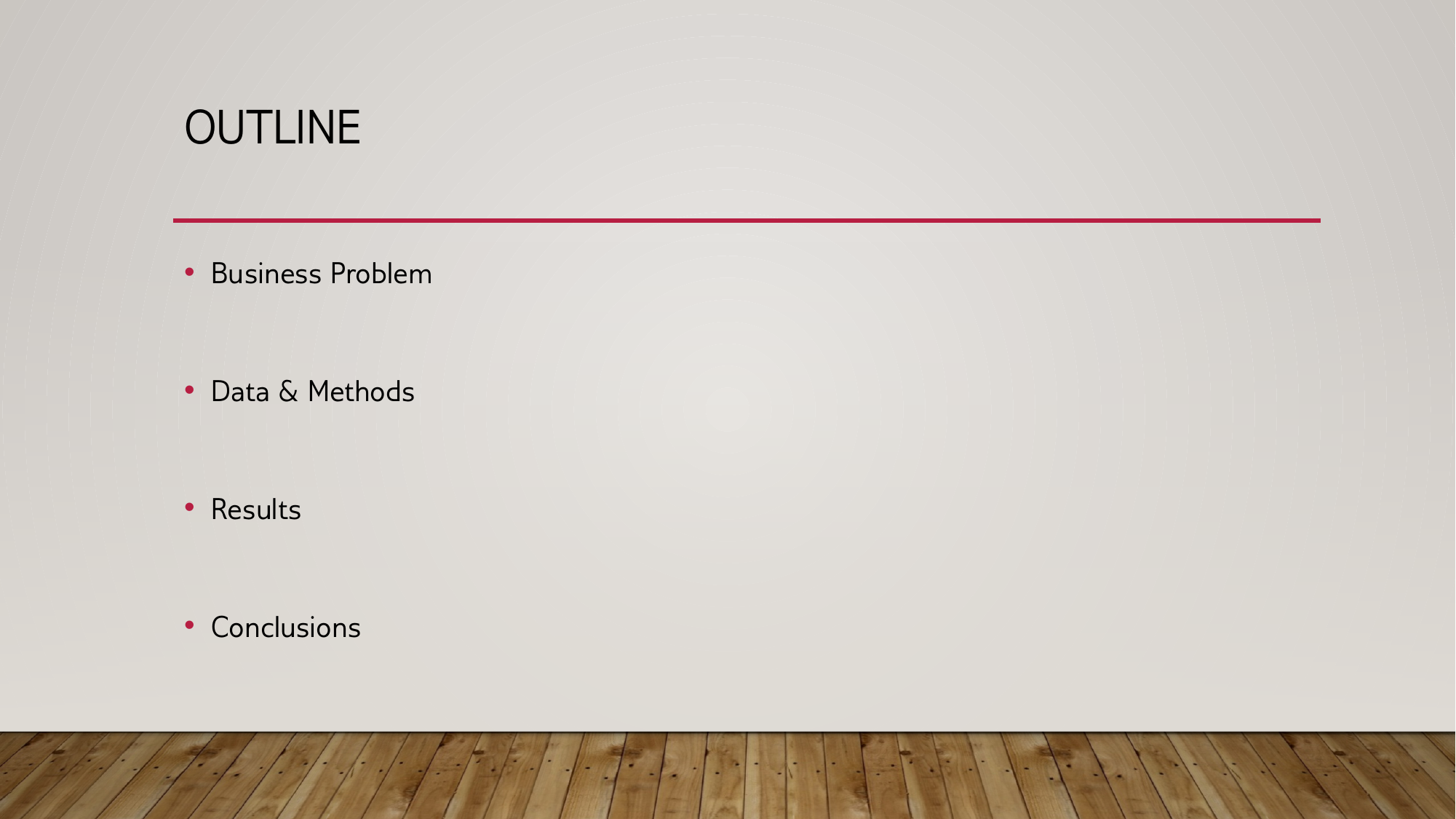

# Outline
Business Problem

Data & Methods

Results

Conclusions